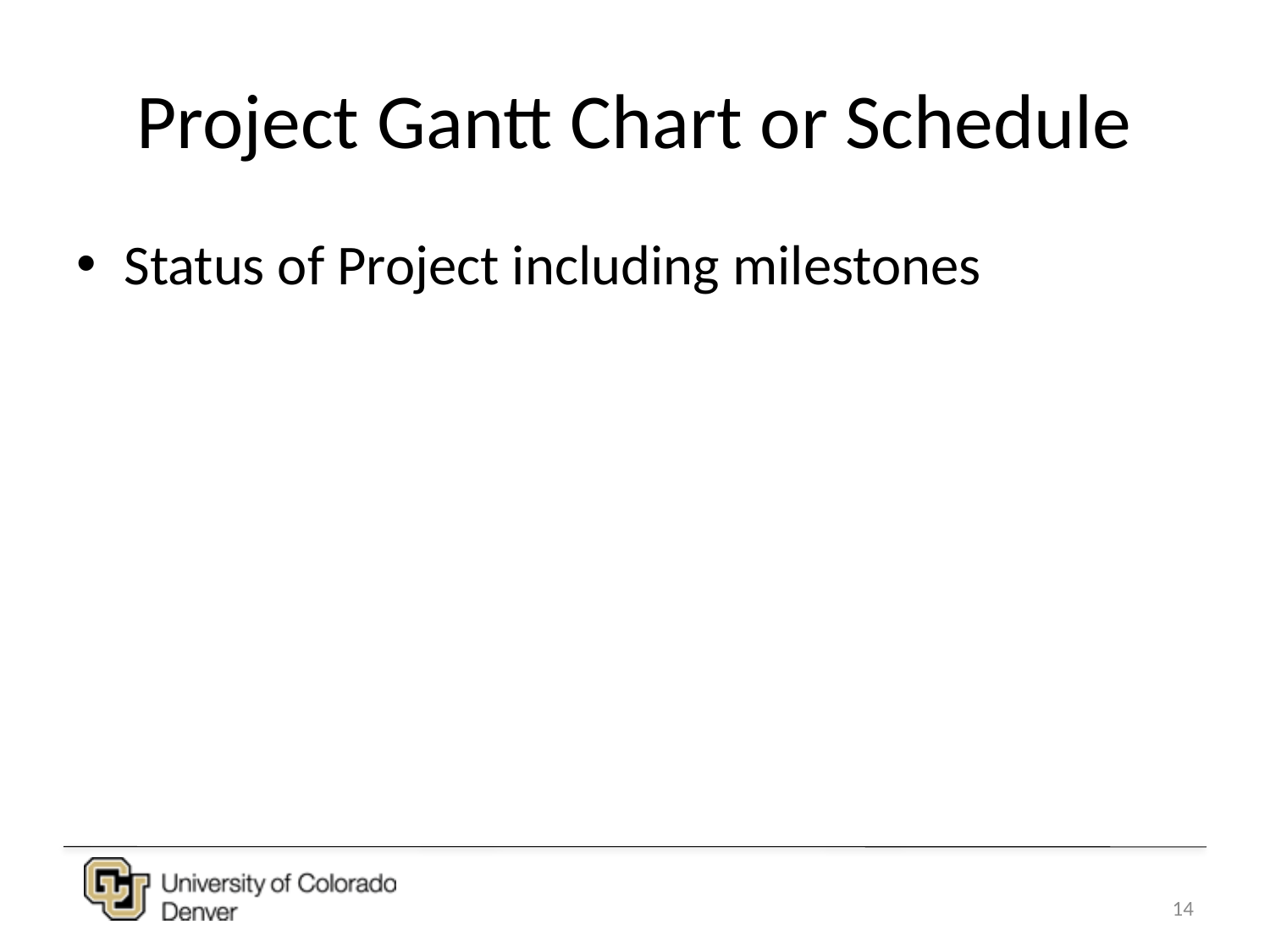

# Project Gantt Chart or Schedule
Status of Project including milestones
14